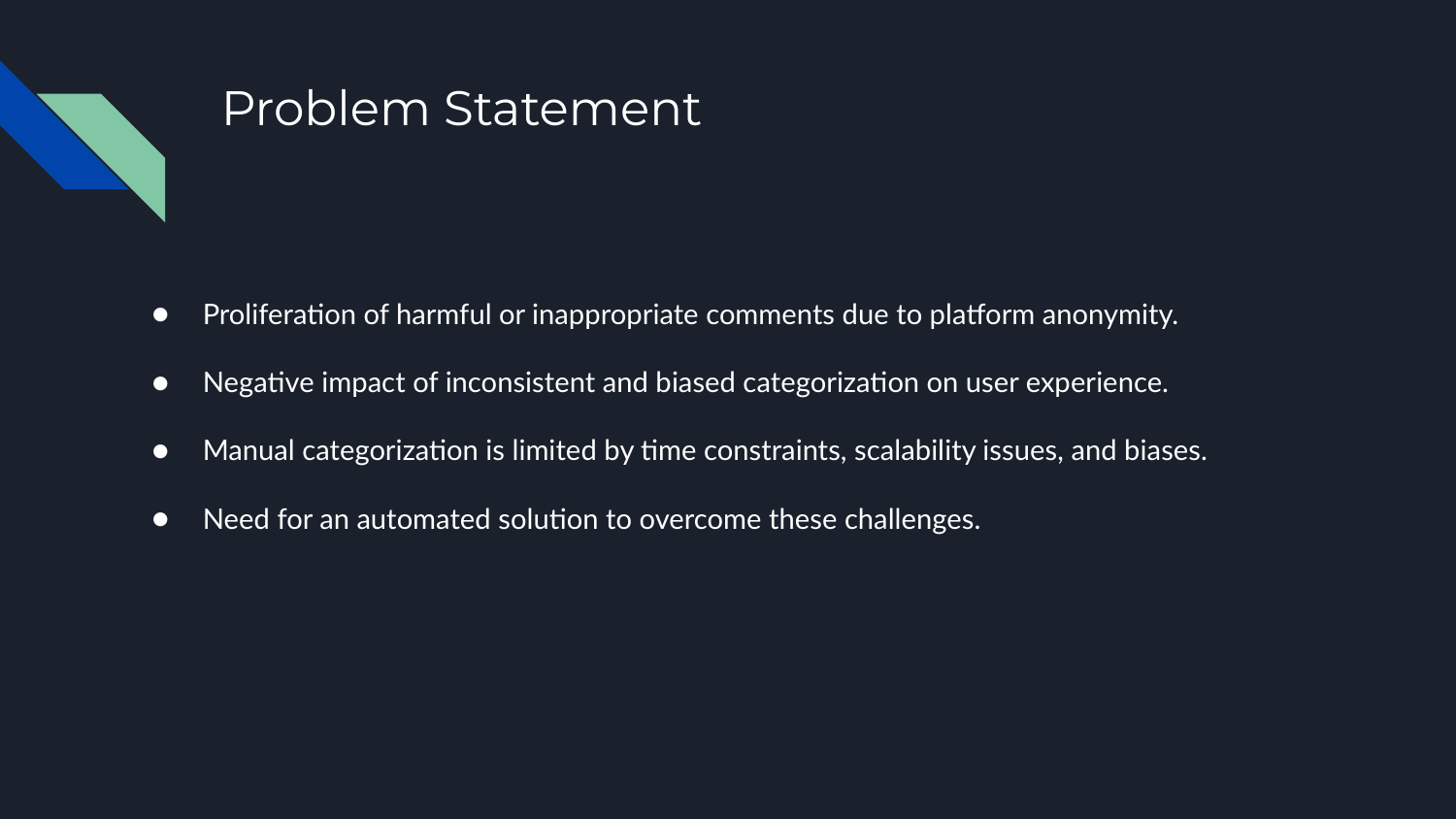

# Problem Statement
Proliferation of harmful or inappropriate comments due to platform anonymity.
Negative impact of inconsistent and biased categorization on user experience.
Manual categorization is limited by time constraints, scalability issues, and biases.
Need for an automated solution to overcome these challenges.